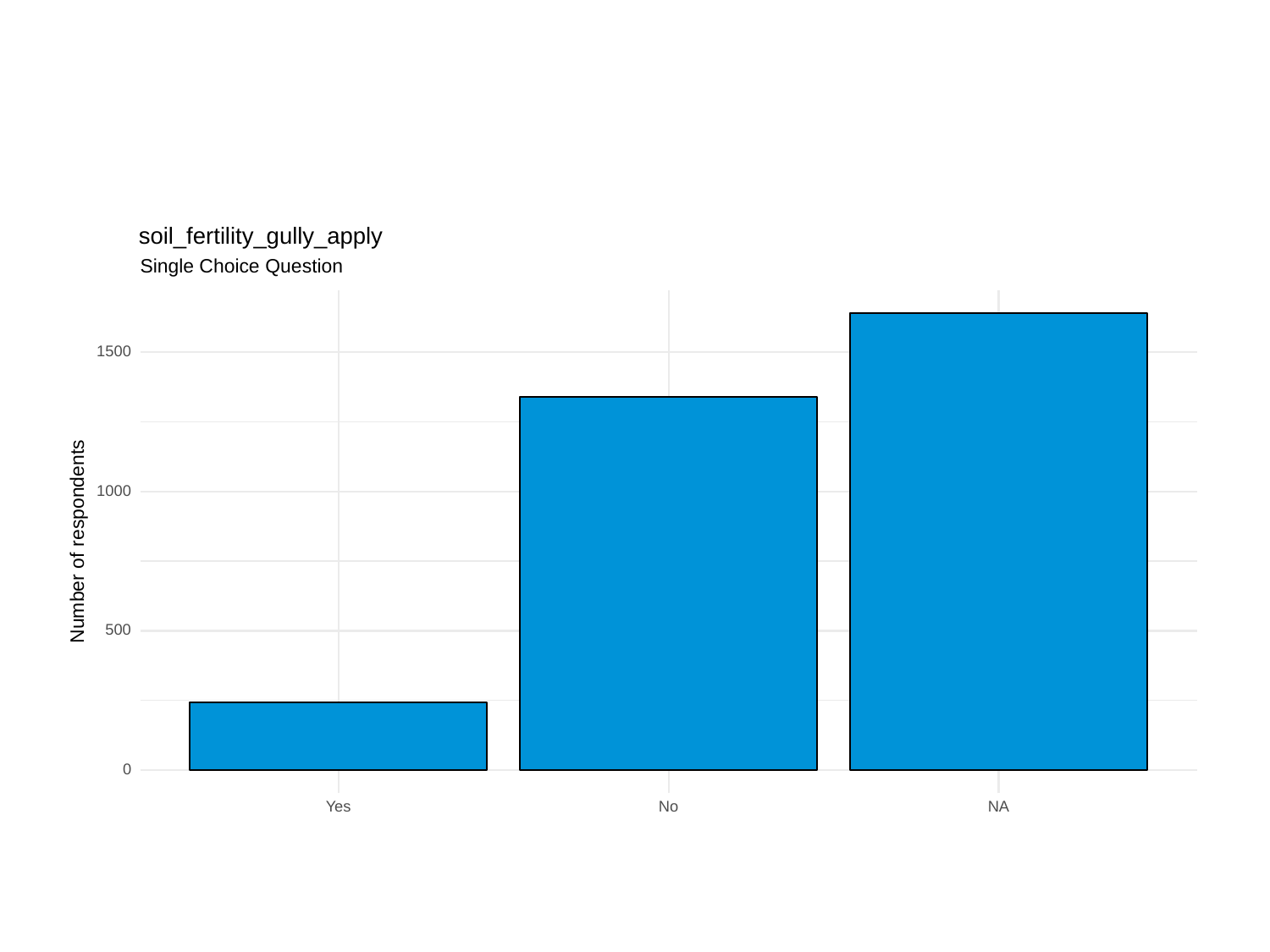

soil_fertility_gully_apply
Single Choice Question

1500

1000

Number of respondents

500

0

Yes
No
NA